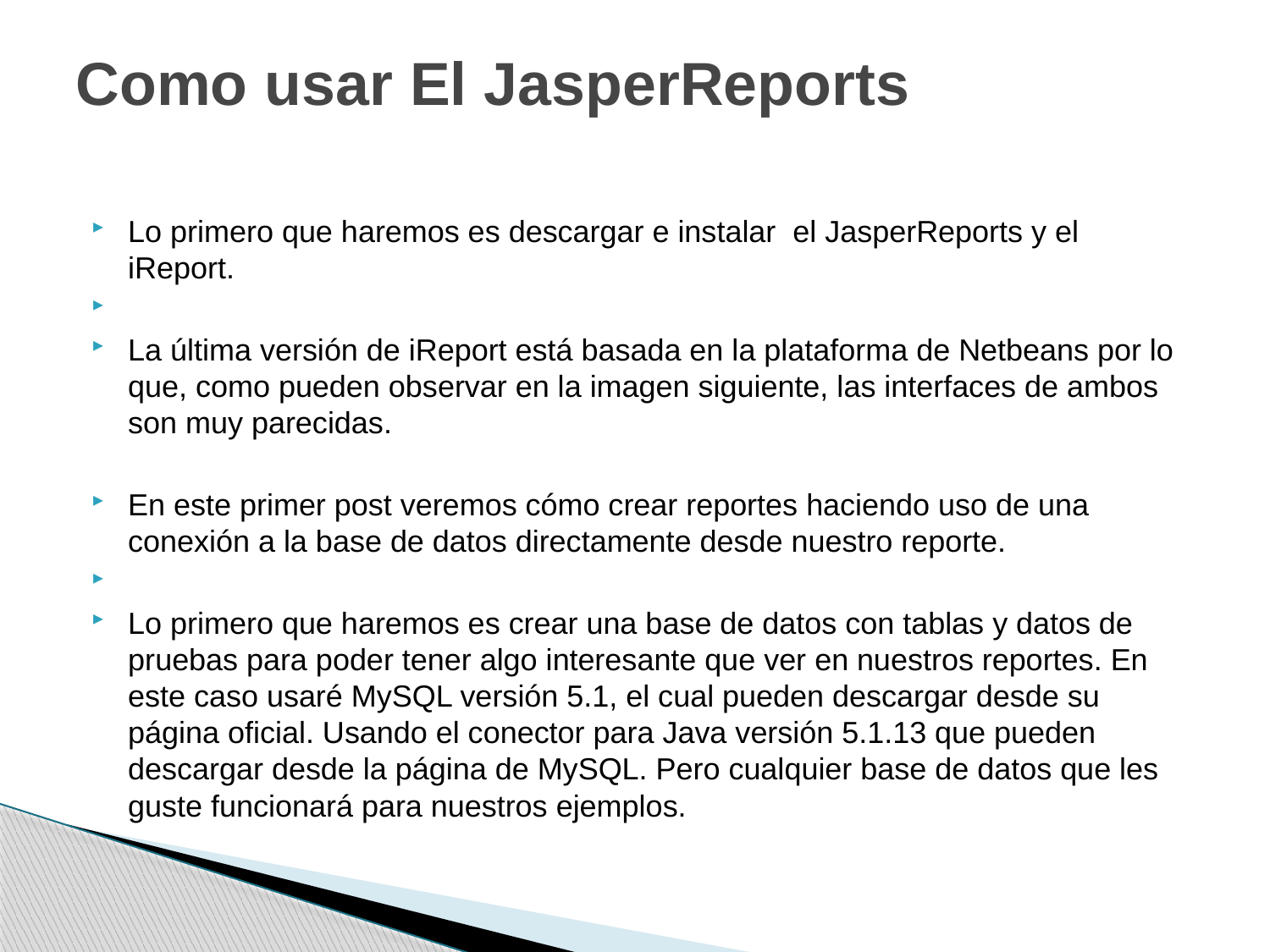

# Como usar El JasperReports
Lo primero que haremos es descargar e instalar  el JasperReports y el  iReport.

La última versión de iReport está basada en la plataforma de Netbeans por lo que, como pueden observar en la imagen siguiente, las interfaces de ambos son muy parecidas.

En este primer post veremos cómo crear reportes haciendo uso de una conexión a la base de datos directamente desde nuestro reporte.

Lo primero que haremos es crear una base de datos con tablas y datos de pruebas para poder tener algo interesante que ver en nuestros reportes. En este caso usaré MySQL versión 5.1, el cual pueden descargar desde su página oficial. Usando el conector para Java versión 5.1.13 que pueden descargar desde la página de MySQL. Pero cualquier base de datos que les guste funcionará para nuestros ejemplos.